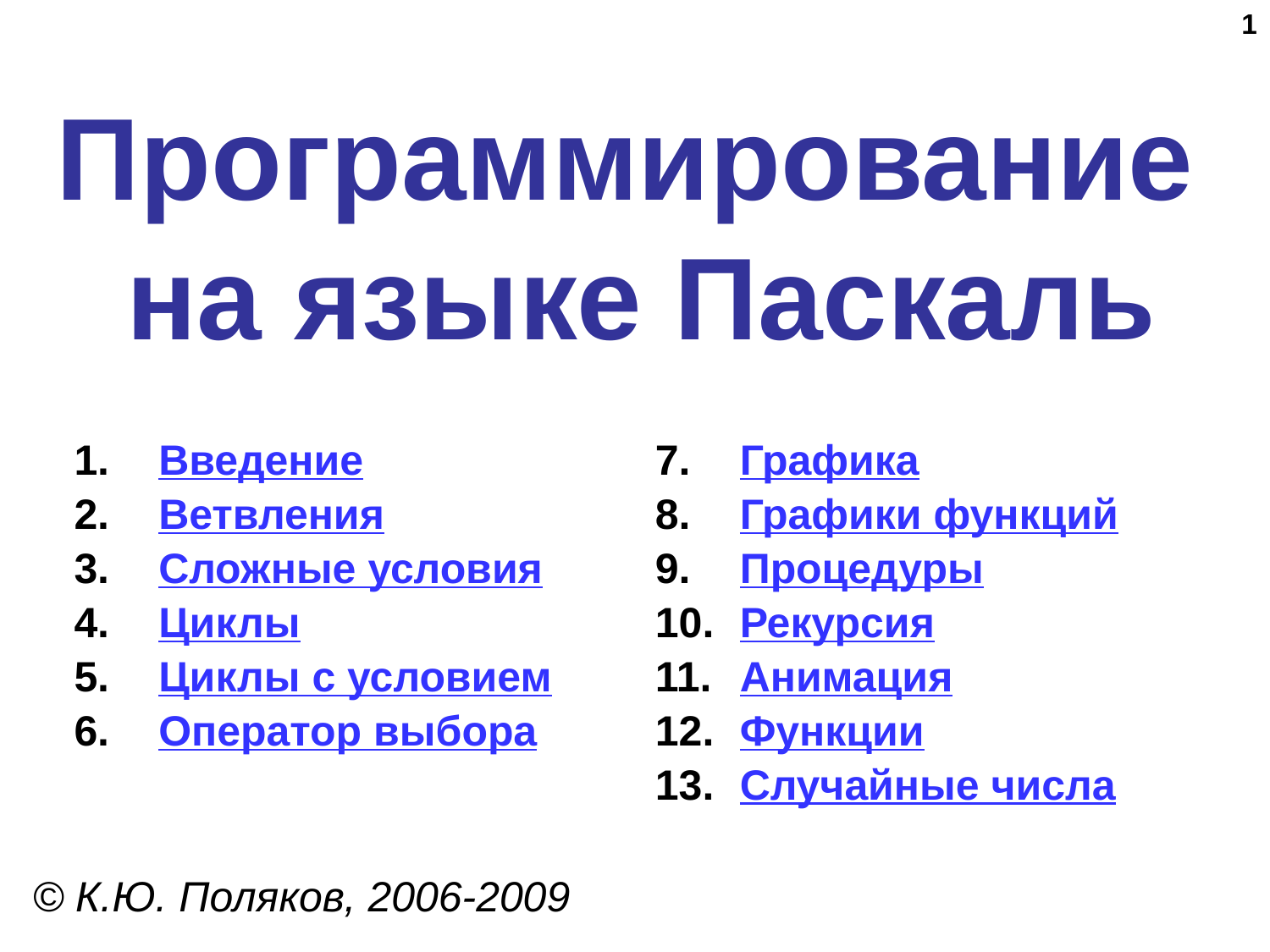

1
# Программирование на языке Паскаль
Введение
Ветвления
Сложные условия
Циклы
Циклы с условием
Оператор выбора

Графика
Графики функций
Процедуры
Рекурсия
Анимация
Функции
Случайные числа
© К.Ю. Поляков, 2006-2009